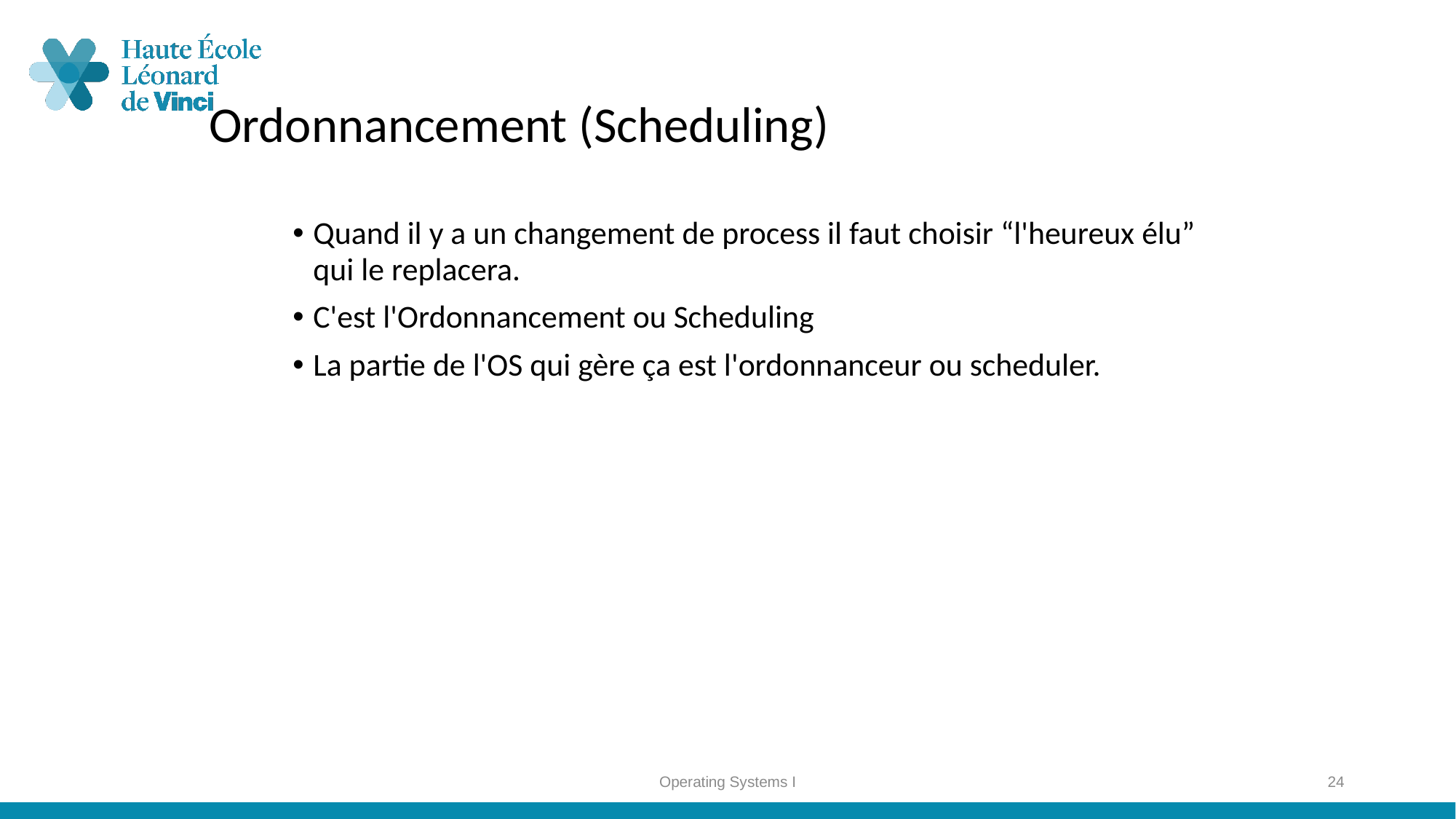

# Ordonnancement (Scheduling)
Quand il y a un changement de process il faut choisir “l'heureux élu” qui le replacera.
C'est l'Ordonnancement ou Scheduling
La partie de l'OS qui gère ça est l'ordonnanceur ou scheduler.
Operating Systems I
24